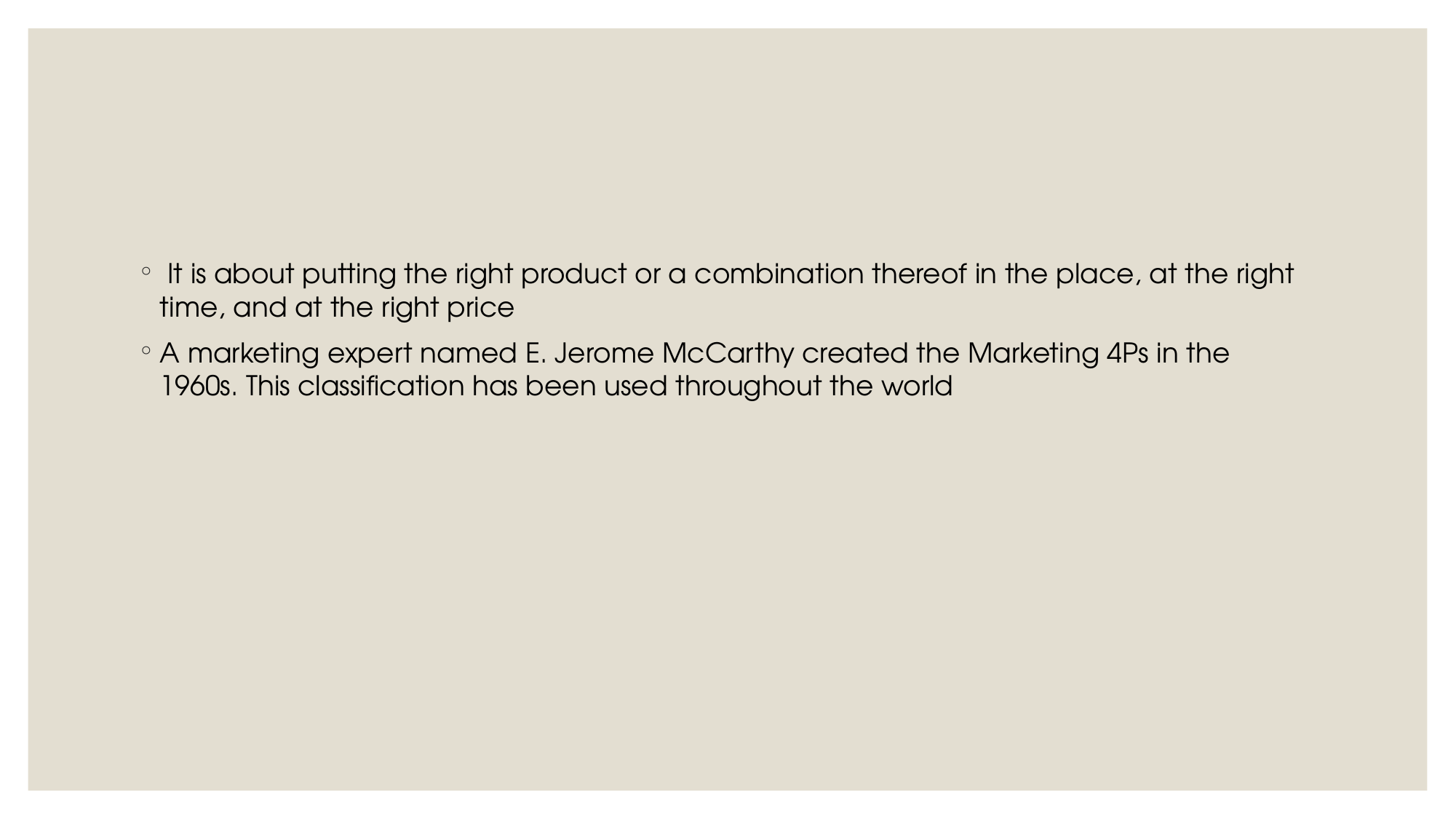

#
 It is about putting the right product or a combination thereof in the place, at the right time, and at the right price
A marketing expert named E. Jerome McCarthy created the Marketing 4Ps in the 1960s. This classification has been used throughout the world